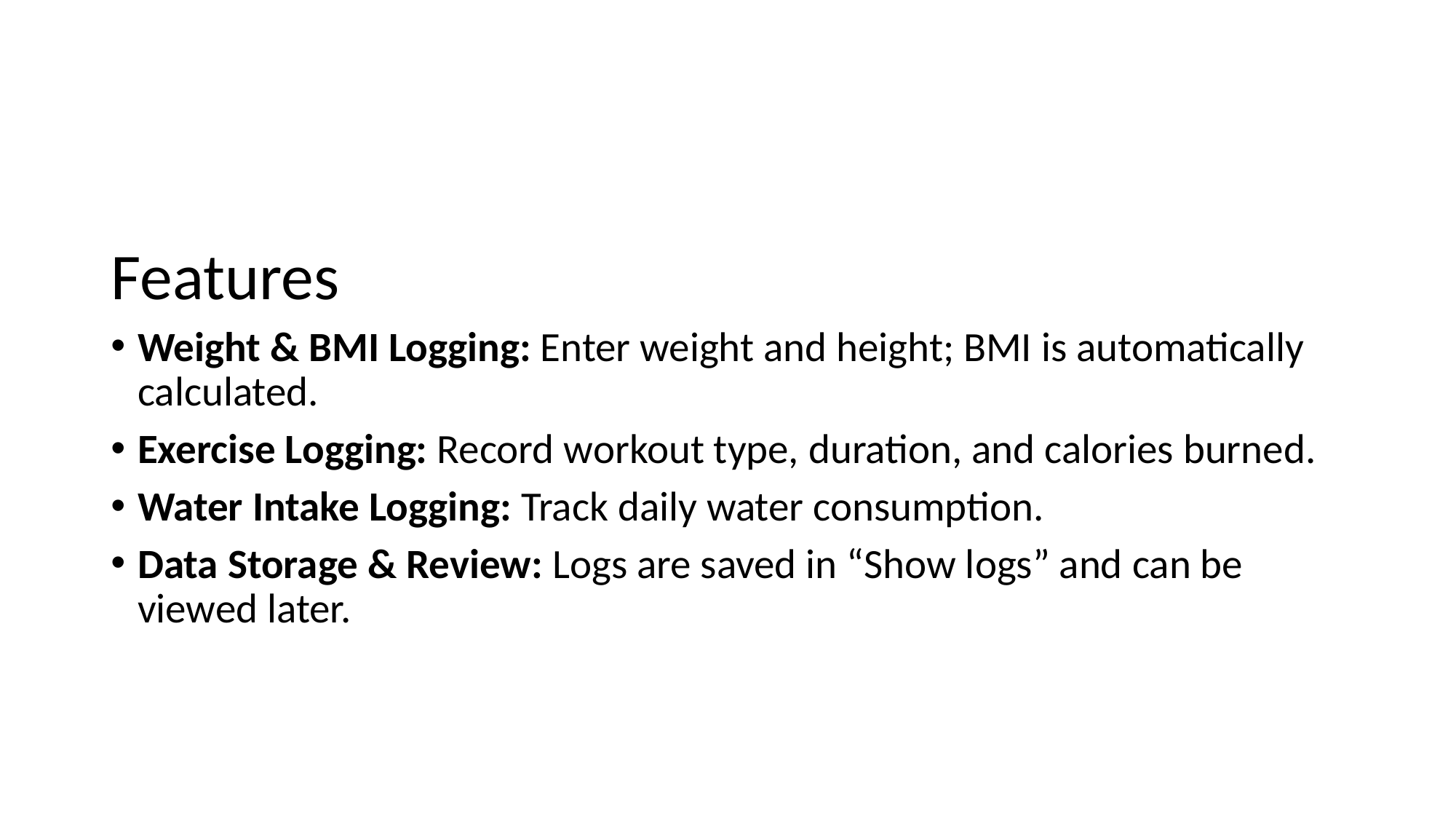

Features
Weight & BMI Logging: Enter weight and height; BMI is automatically calculated.
Exercise Logging: Record workout type, duration, and calories burned.
Water Intake Logging: Track daily water consumption.
Data Storage & Review: Logs are saved in “Show logs” and can be viewed later.